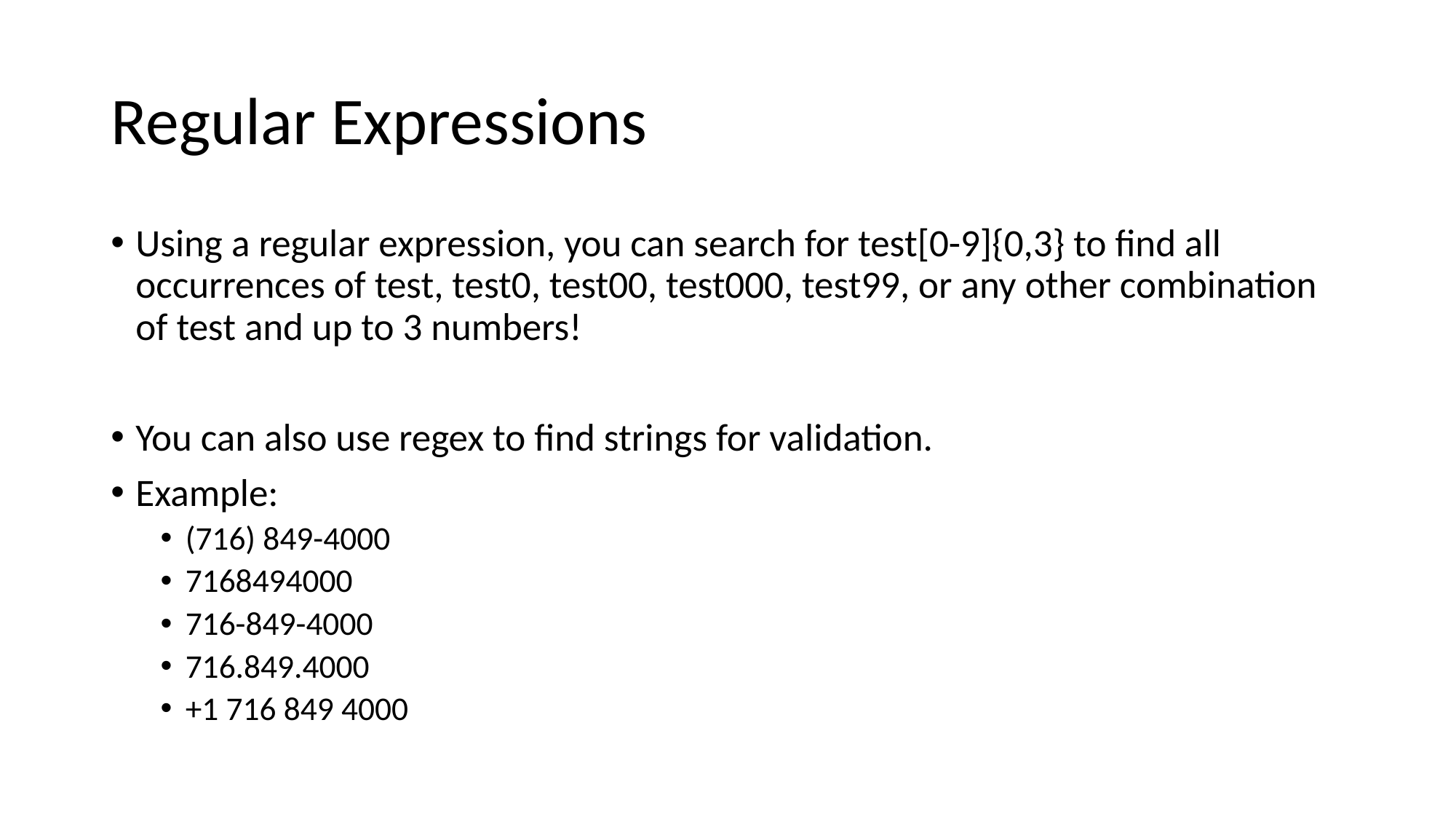

# Regular Expressions
Using a regular expression, you can search for test[0-9]{0,3} to find all occurrences of test, test0, test00, test000, test99, or any other combination of test and up to 3 numbers!

You can also use regex to find strings for validation.
Example:
(716) 849-4000
7168494000
716-849-4000
716.849.4000
+1 716 849 4000